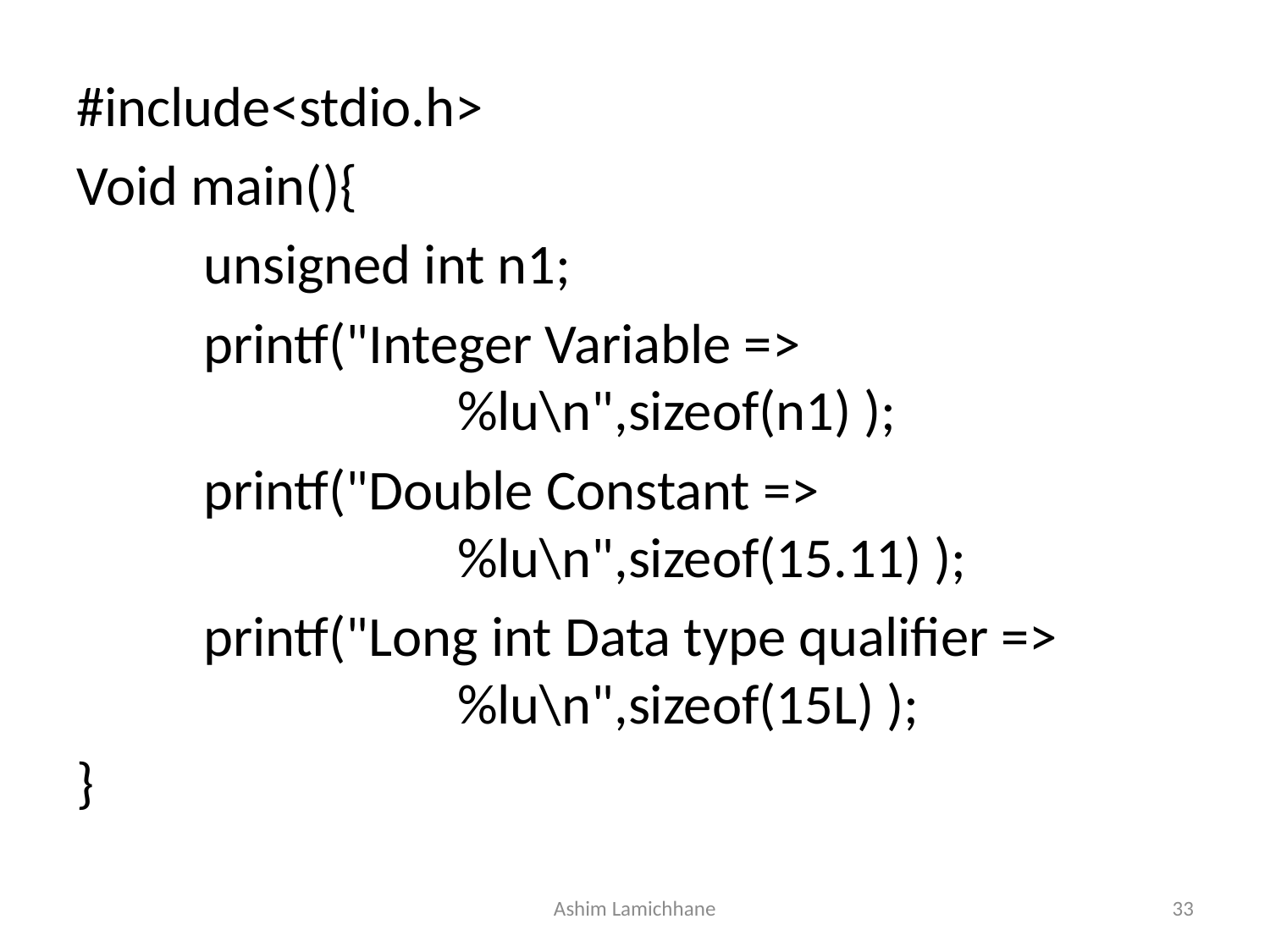

#include<stdio.h>
Void main(){
	unsigned int n1;
	printf("Integer Variable => 						%lu\n",sizeof(n1) );
	printf("Double Constant => 						%lu\n",sizeof(15.11) );
	printf("Long int Data type qualifier => 				%lu\n",sizeof(15L) );
}
Ashim Lamichhane
33